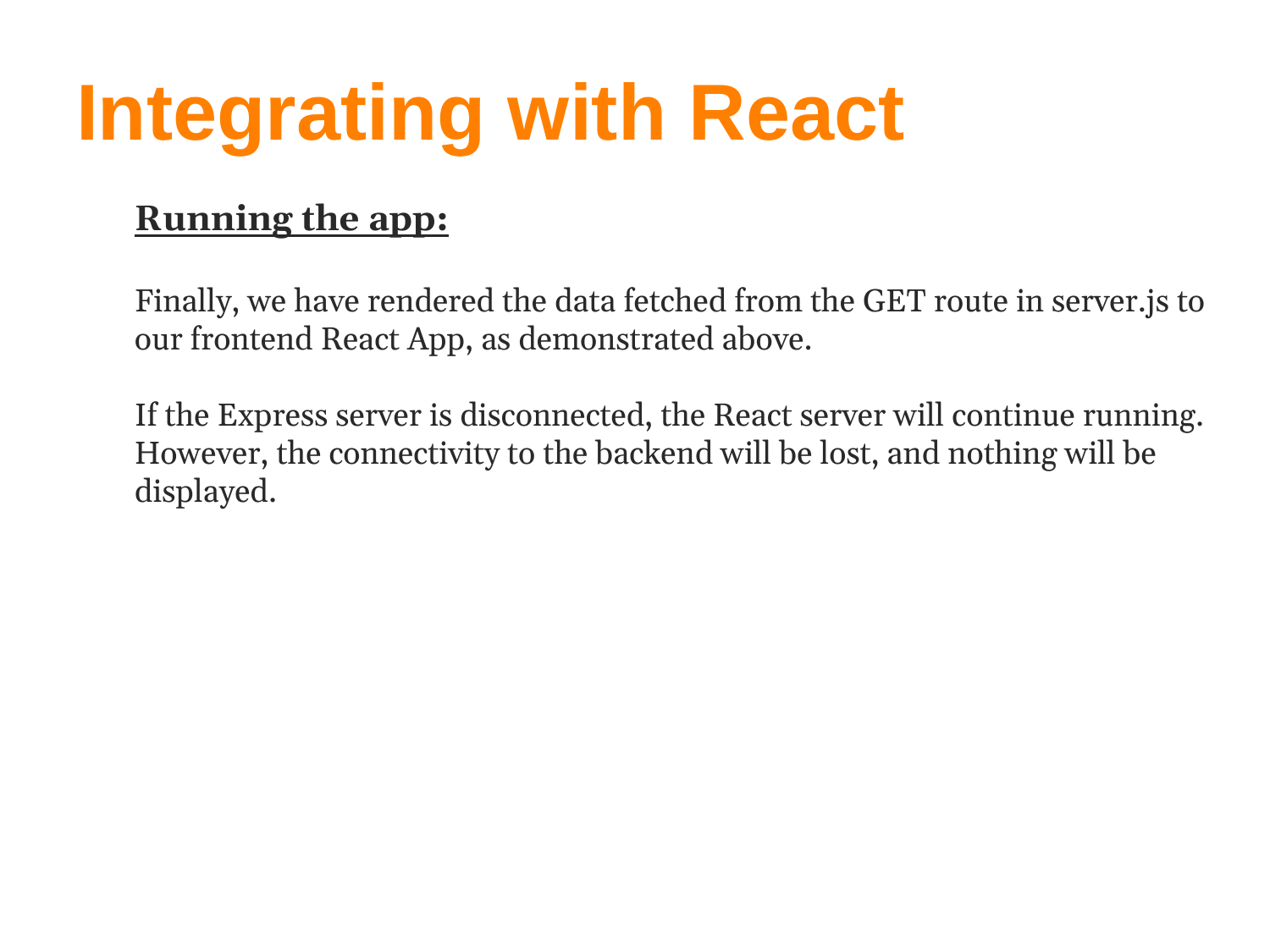

# Integrating with React
Running the app:

Finally, we have rendered the data fetched from the GET route in server.js to our frontend React App, as demonstrated above.

If the Express server is disconnected, the React server will continue running. However, the connectivity to the backend will be lost, and nothing will be displayed.